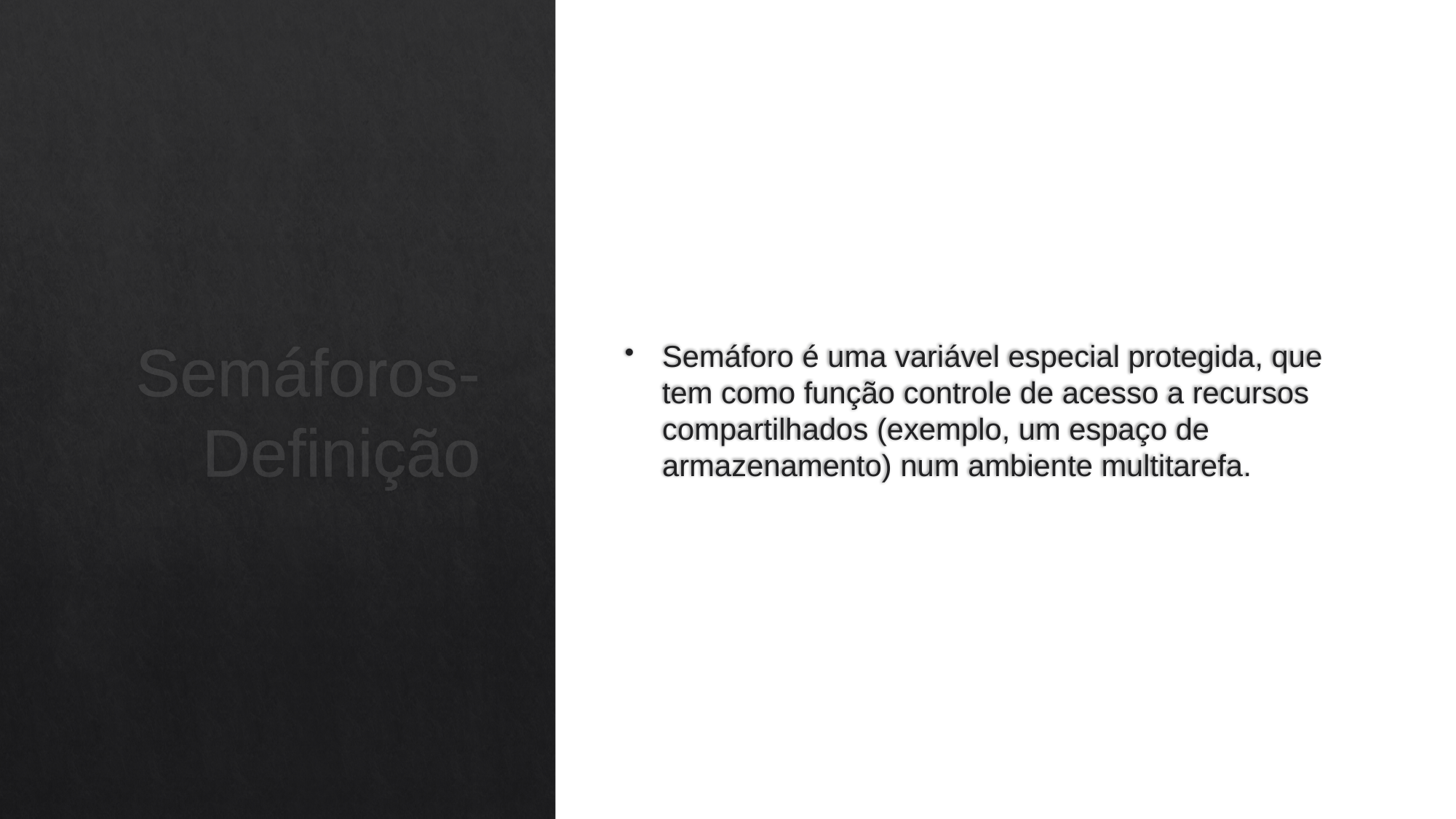

Semáforo é uma variável especial protegida, que tem como função controle de acesso a recursos compartilhados (exemplo, um espaço de armazenamento) num ambiente multitarefa.
# Semáforos-Definição